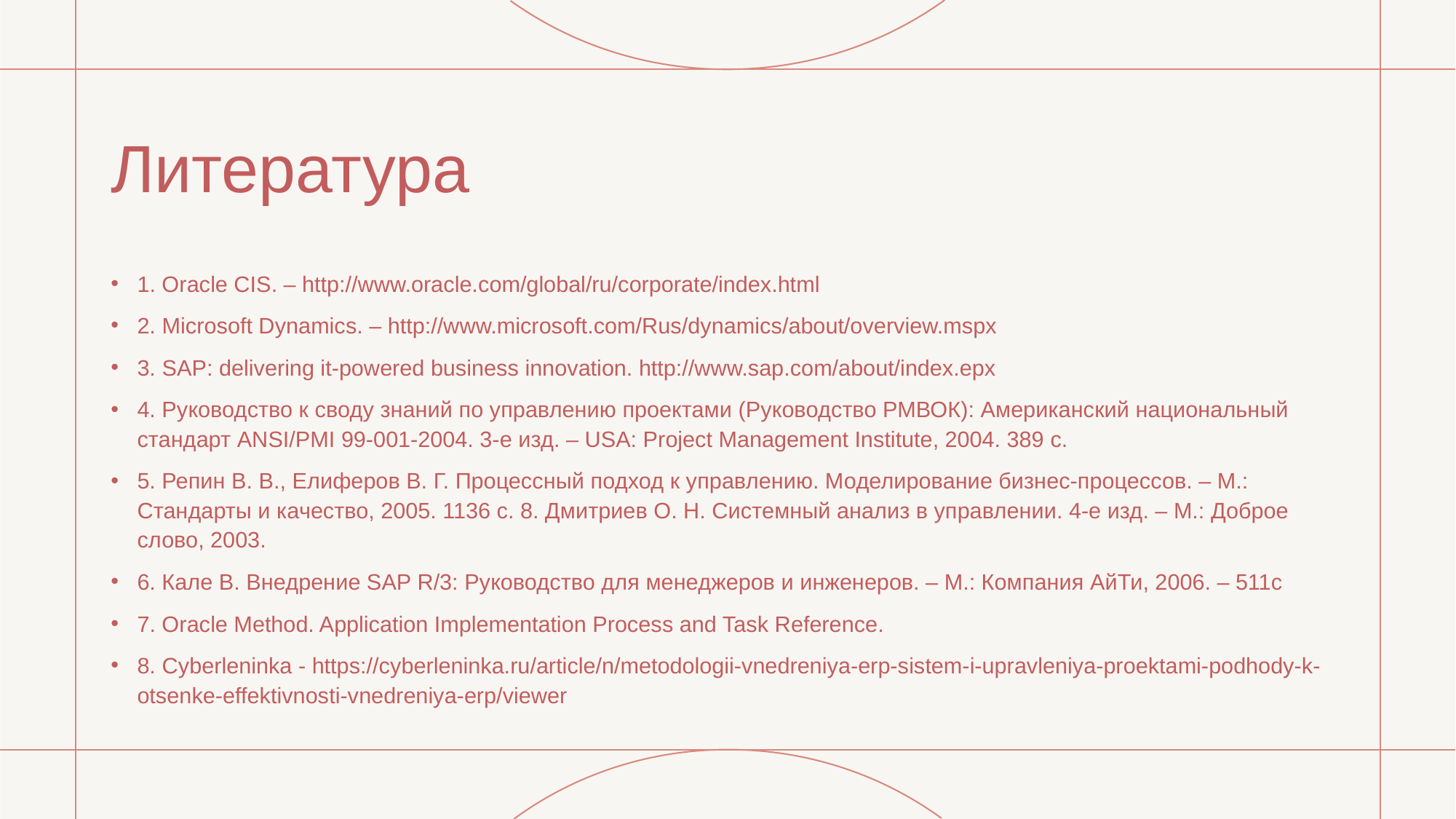

# Литература
1. Oracle CIS. – http://www.oracle.com/global/ru/corporate/index.html
2. Microsoft Dynamics. – http://www.microsoft.com/Rus/dynamics/about/overview.mspx
3. SAP: delivering it-powered business innovation. http://www.sap.com/about/index.epx
4. Руководство к своду знаний по управлению проектами (Руководство РМВОК): Американский национальный стандарт ANSI/PMI 99-001-2004. 3-е изд. – USA: Project Management Institute, 2004. 389 с.
5. Репин В. В., Елиферов В. Г. Процессный подход к управлению. Моделирование бизнес-процессов. – М.: Стандарты и качество, 2005. 1136 с. 8. Дмитриев О. Н. Системный анализ в управлении. 4-е изд. – М.: Доброе слово, 2003.
6. Кале В. Внедрение SAP R/3: Руководство для менеджеров и инженеров. – М.: Компания АйТи, 2006. – 511с
7. Oracle Method. Application Implementation Process and Task Reference.
8. Cyberleninka - https://cyberleninka.ru/article/n/metodologii-vnedreniya-erp-sistem-i-upravleniya-proektami-podhody-k-otsenke-effektivnosti-vnedreniya-erp/viewer